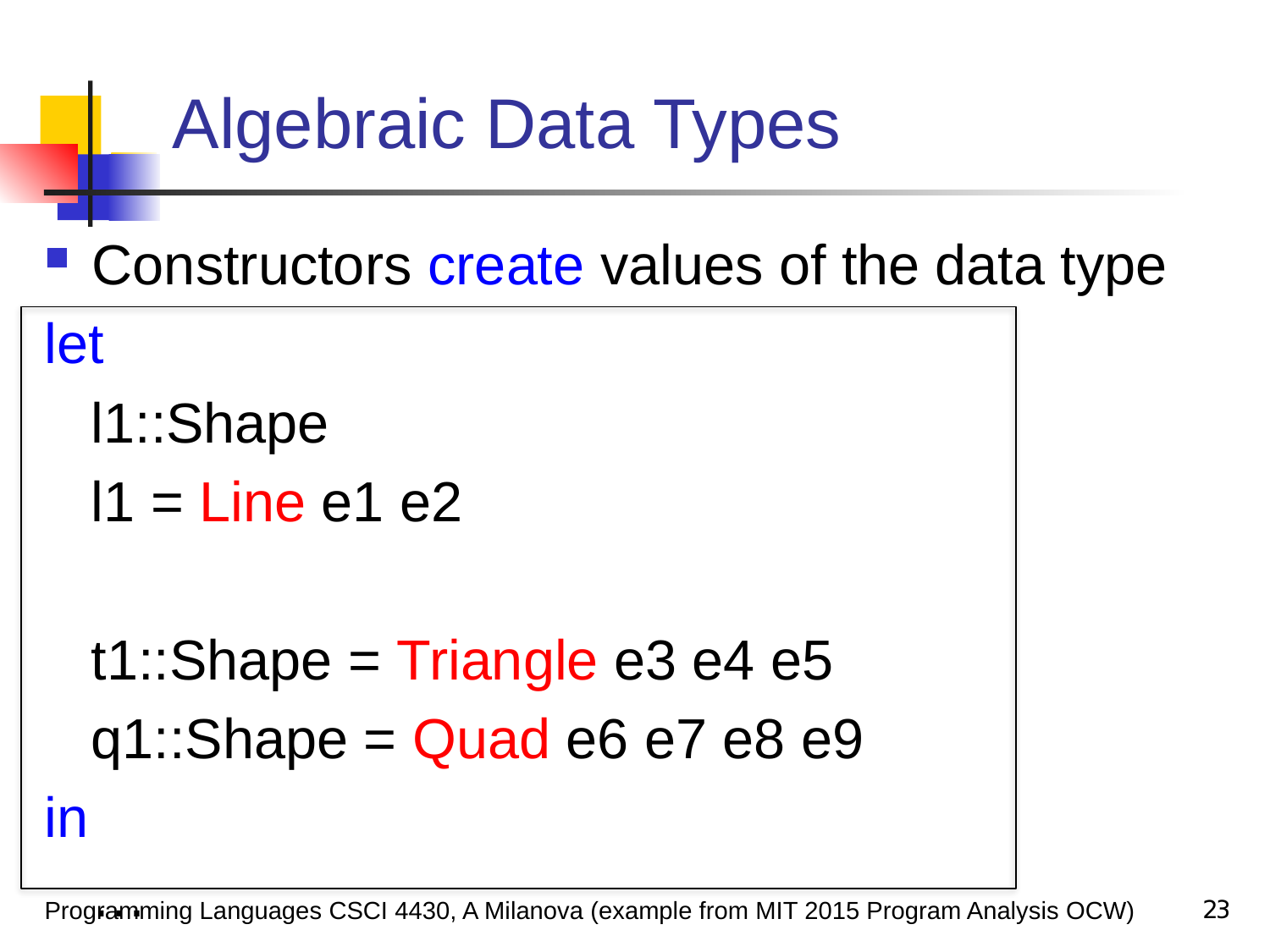

# Algebraic Data Types
Constructors create values of the data type
let
   l1::Shape
   l1 = Line e1 e2

   t1::Shape = Triangle e3 e4 e5
   q1::Shape = Quad e6 e7 e8 e9
in
   …

23
Programming Languages CSCI 4430, A Milanova (example from MIT 2015 Program Analysis OCW)